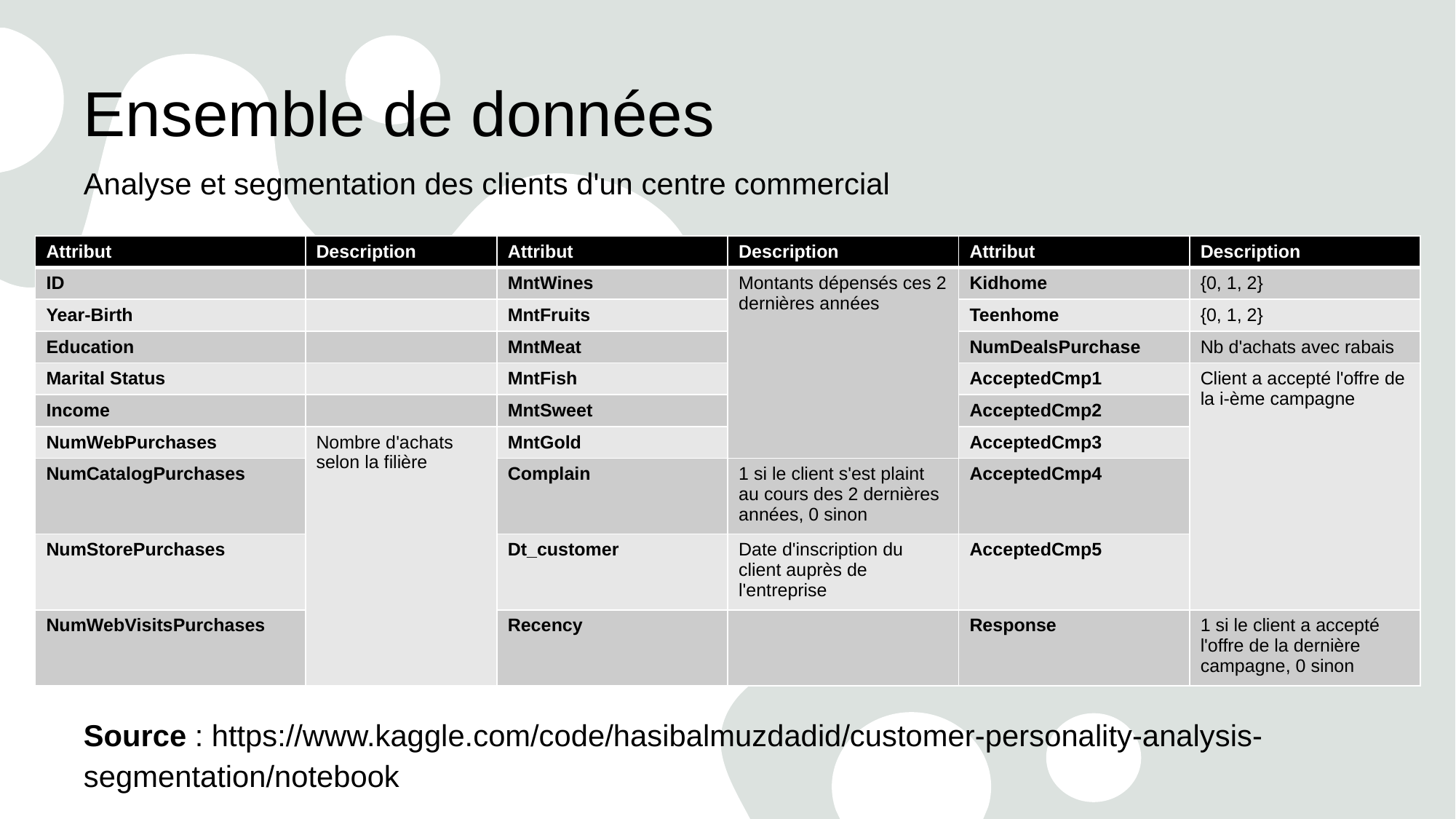

# Ensemble de données
Analyse et segmentation des clients d'un centre commercial

Source : https://www.kaggle.com/code/hasibalmuzdadid/customer-personality-analysis-segmentation/notebook
| Attribut | Description | Attribut | Description | Attribut | Description |
| --- | --- | --- | --- | --- | --- |
| ID |  | MntWines | Montants dépensés ces 2 dernières années | Kidhome | {0, 1, 2} |
| Year-Birth |  | MntFruits |  | Teenhome | {0, 1, 2} |
| Education |  | MntMeat |  | NumDealsPurchase | Nb d'achats avec rabais |
| Marital Status |  | MntFish |  | AcceptedCmp1 | Client a accepté l'offre de la i-ème campagne |
| Income |  | MntSweet |  | AcceptedCmp2 |  |
| NumWebPurchases | Nombre d'achats selon la filière | MntGold |  | AcceptedCmp3 |  |
| NumCatalogPurchases |  | Complain | 1 si le client s'est plaint au cours des 2 dernières années, 0 sinon | AcceptedCmp4 |  |
| NumStorePurchases |  | Dt\_customer | Date d'inscription du client auprès de l'entreprise | AcceptedCmp5 |  |
| NumWebVisitsPurchases |  | Recency |  | Response | 1 si le client a accepté l'offre de la dernière campagne, 0 sinon |